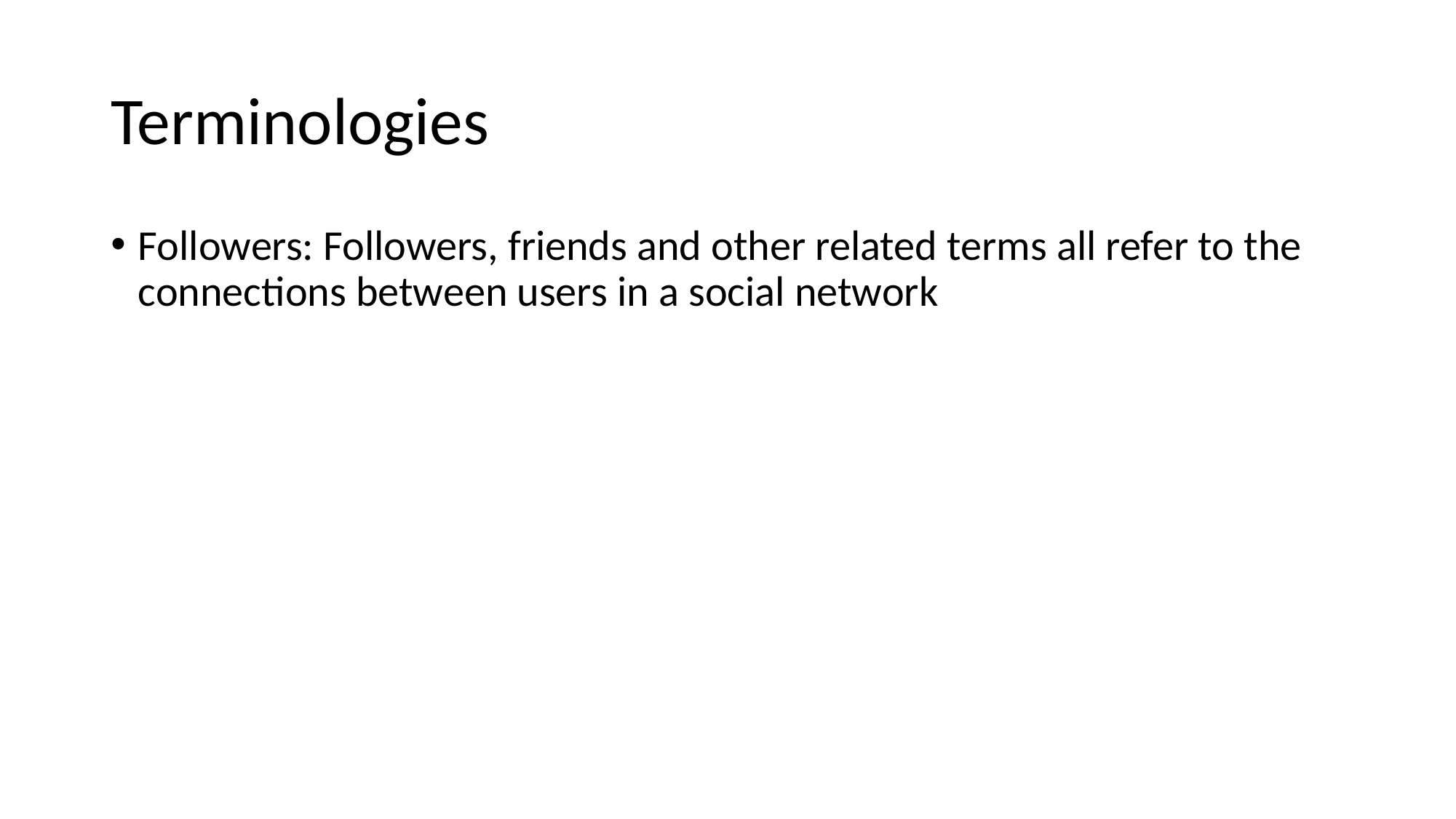

# Terminologies
Followers: Followers, friends and other related terms all refer to the connections between users in a social network